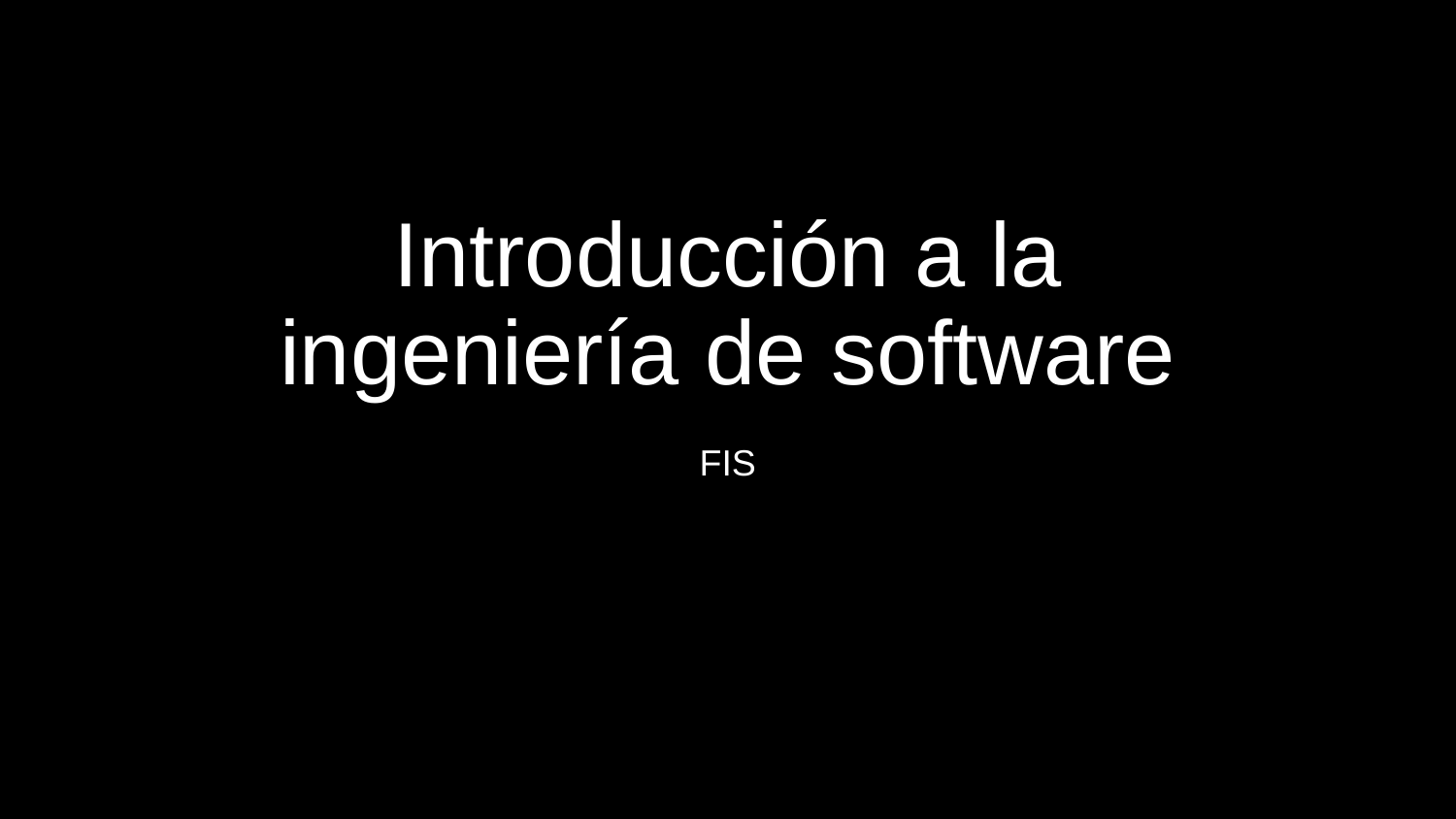

# Introducción a la ingeniería de software
FIS